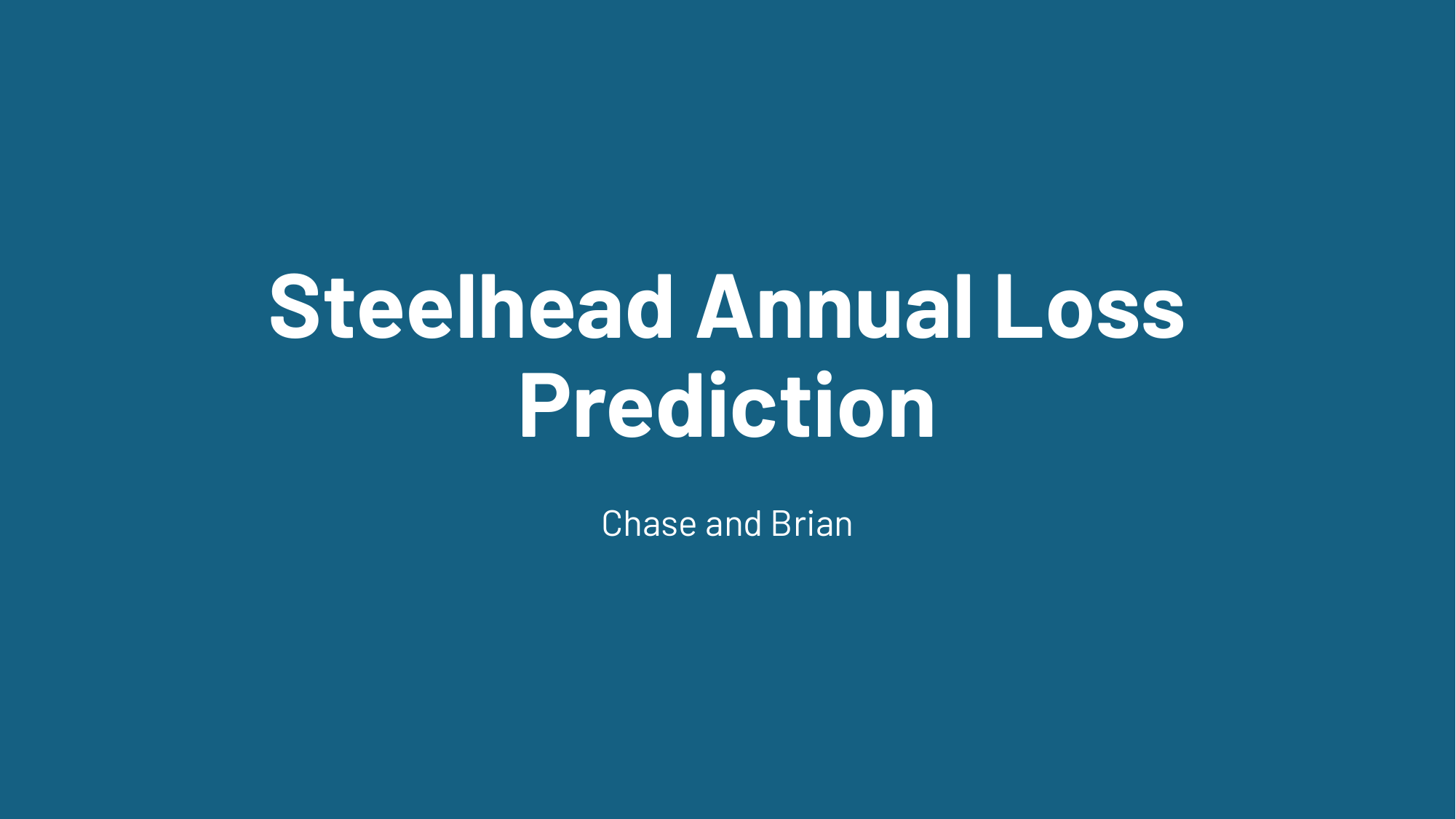

# Steelhead Annual Loss Prediction
Chase and Brian